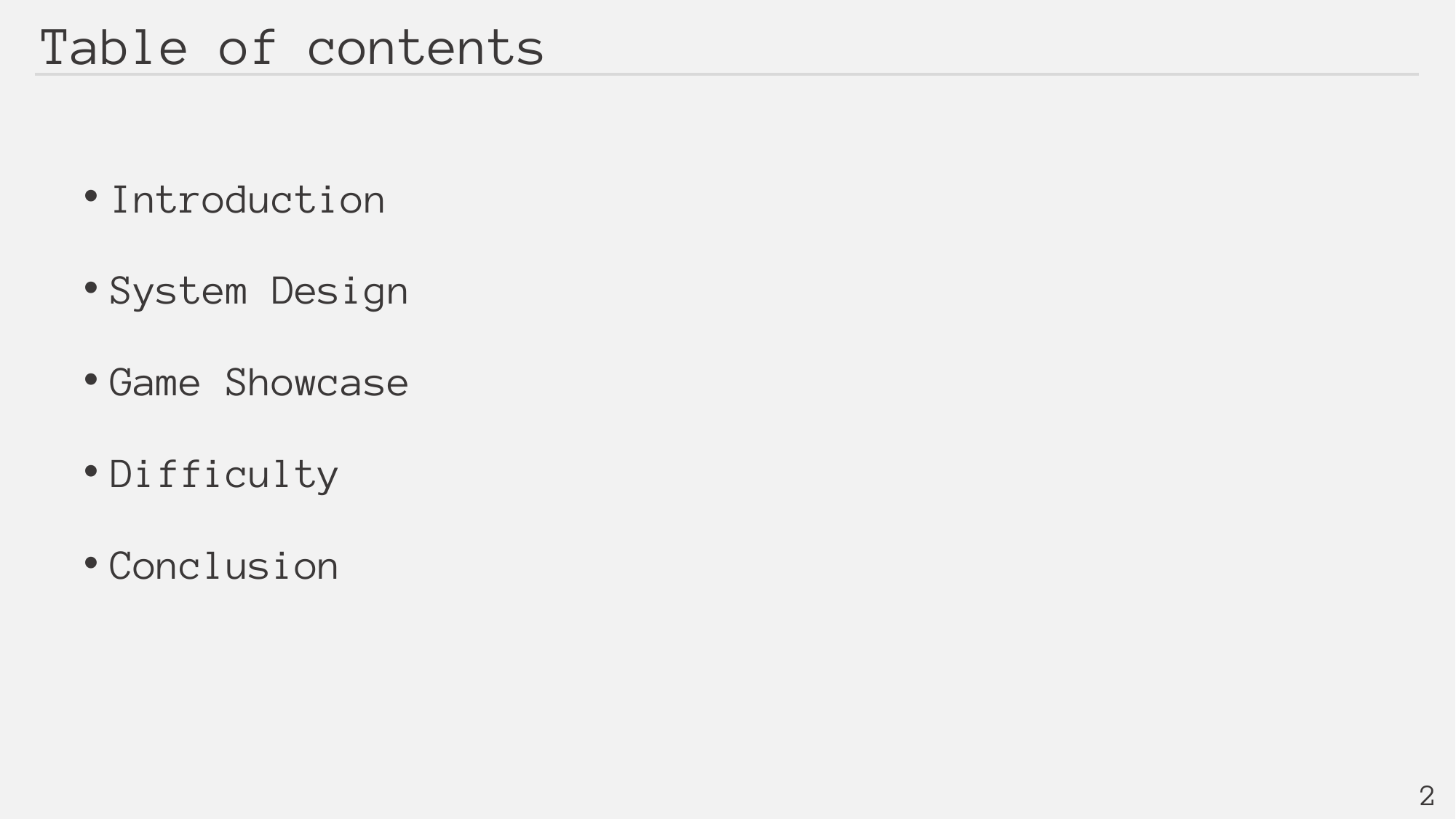

# Table of contents
Introduction
System Design
Game Showcase
Difficulty
Conclusion